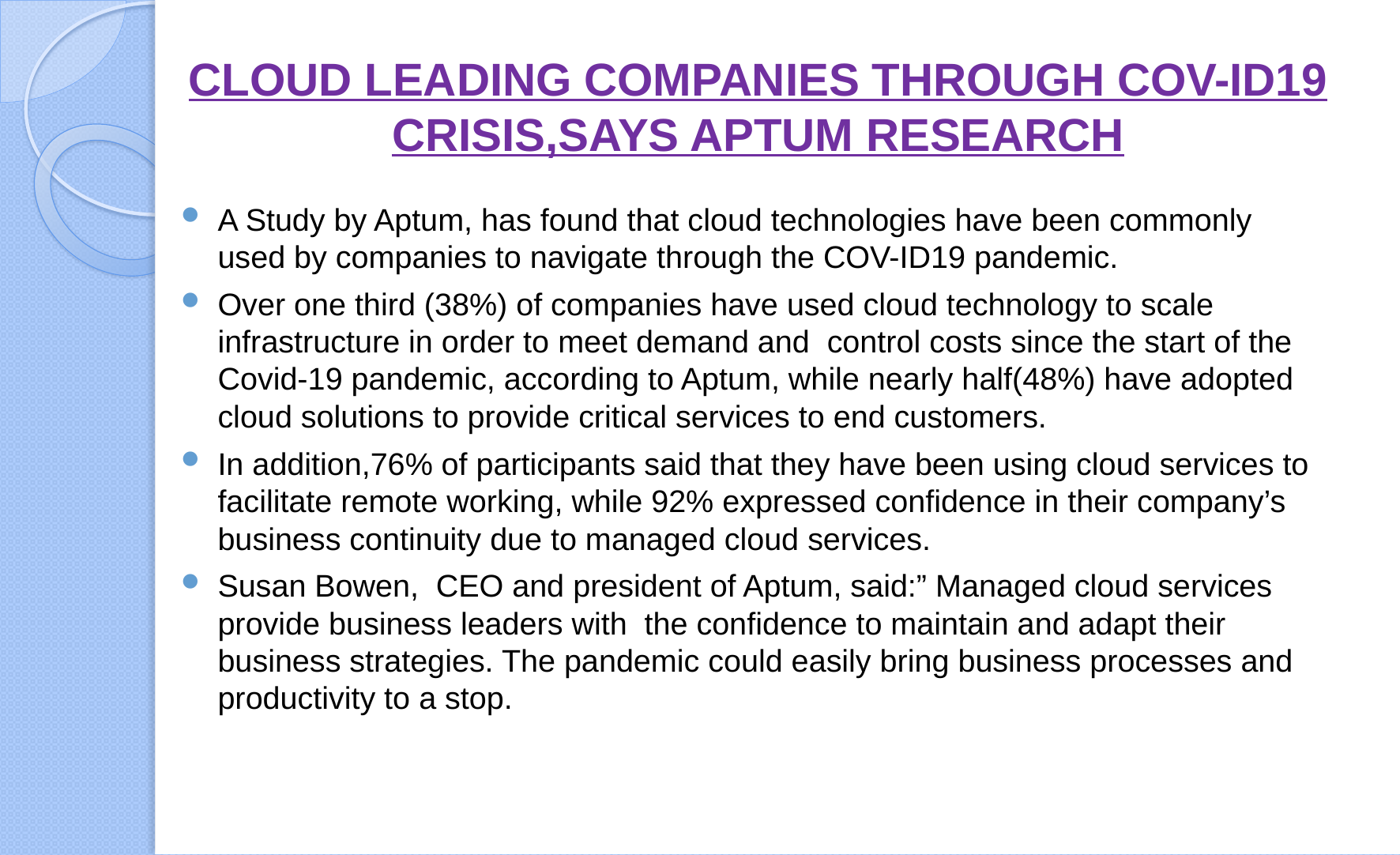

# CLOUD LEADING COMPANIES THROUGH COV-ID19 CRISIS,SAYS APTUM RESEARCH
A Study by Aptum, has found that cloud technologies have been commonly used by companies to navigate through the COV-ID19 pandemic.
Over one third (38%) of companies have used cloud technology to scale infrastructure in order to meet demand and  control costs since the start of the Covid-19 pandemic, according to Aptum, while nearly half(48%) have adopted cloud solutions to provide critical services to end customers.
In addition,76% of participants said that they have been using cloud services to facilitate remote working, while 92% expressed confidence in their company’s business continuity due to managed cloud services.
Susan Bowen,  CEO and president of Aptum, said:” Managed cloud services provide business leaders with  the confidence to maintain and adapt their business strategies. The pandemic could easily bring business processes and productivity to a stop.